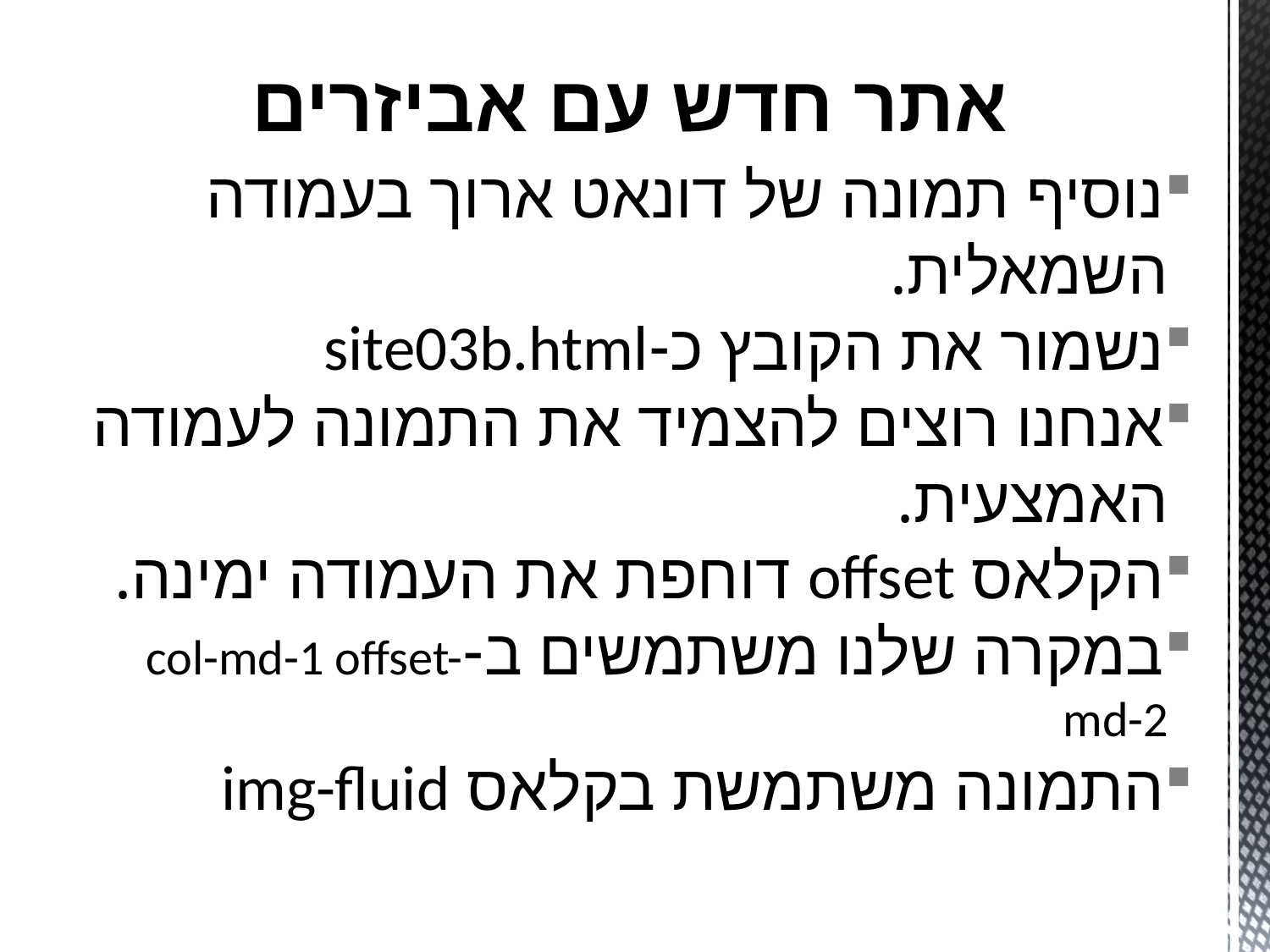

# אתר חדש עם אביזרים
נוסיף תמונה של דונאט ארוך בעמודה השמאלית.
נשמור את הקובץ כ-site03b.html
אנחנו רוצים להצמיד את התמונה לעמודה האמצעית.
הקלאס offset דוחפת את העמודה ימינה.
במקרה שלנו משתמשים ב-col-md-1 offset-md-2
התמונה משתמשת בקלאס img-fluid